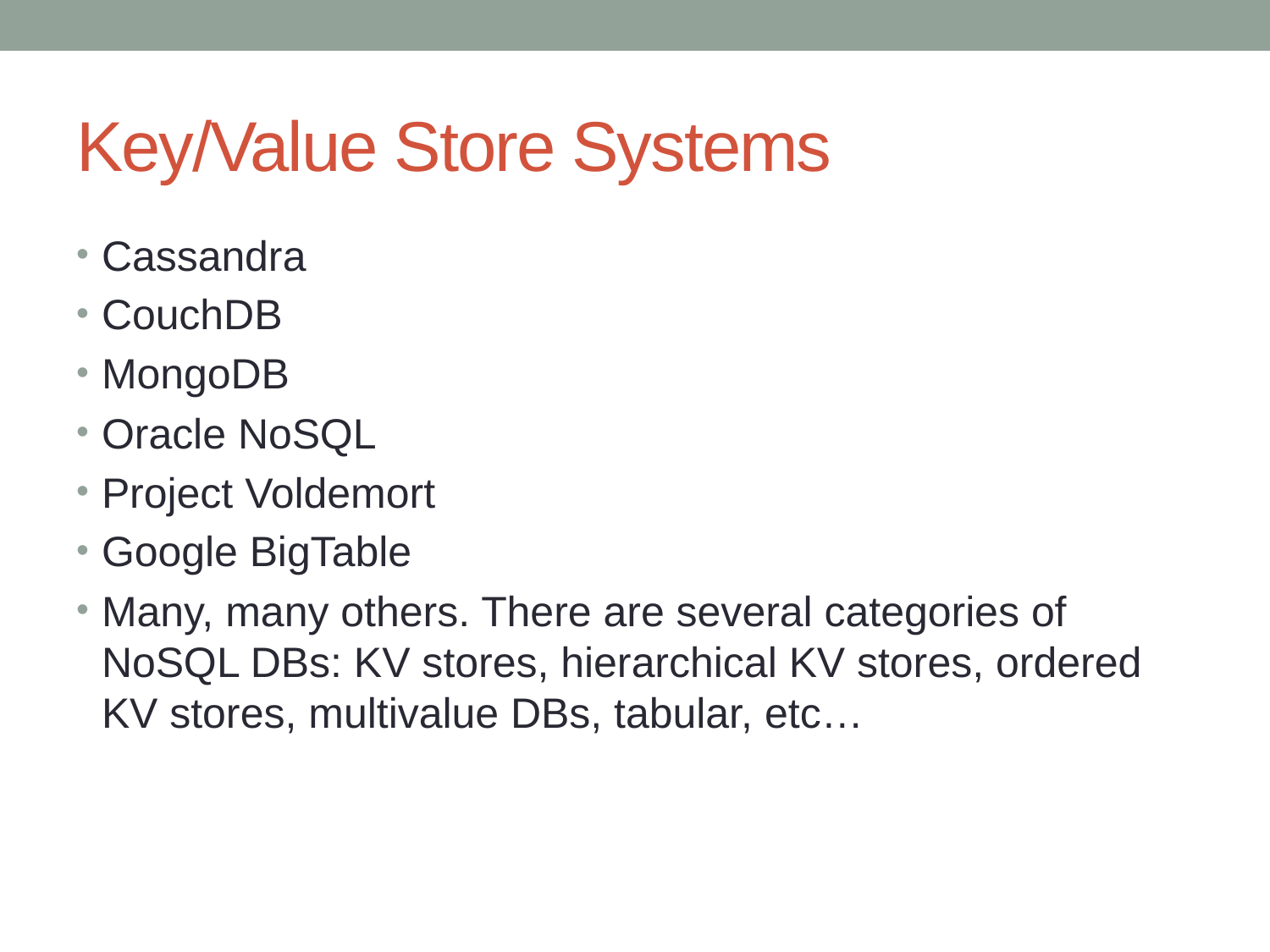

# Key/Value Store Systems
Cassandra
CouchDB
MongoDB
Oracle NoSQL
Project Voldemort
Google BigTable
Many, many others. There are several categories of NoSQL DBs: KV stores, hierarchical KV stores, ordered KV stores, multivalue DBs, tabular, etc…